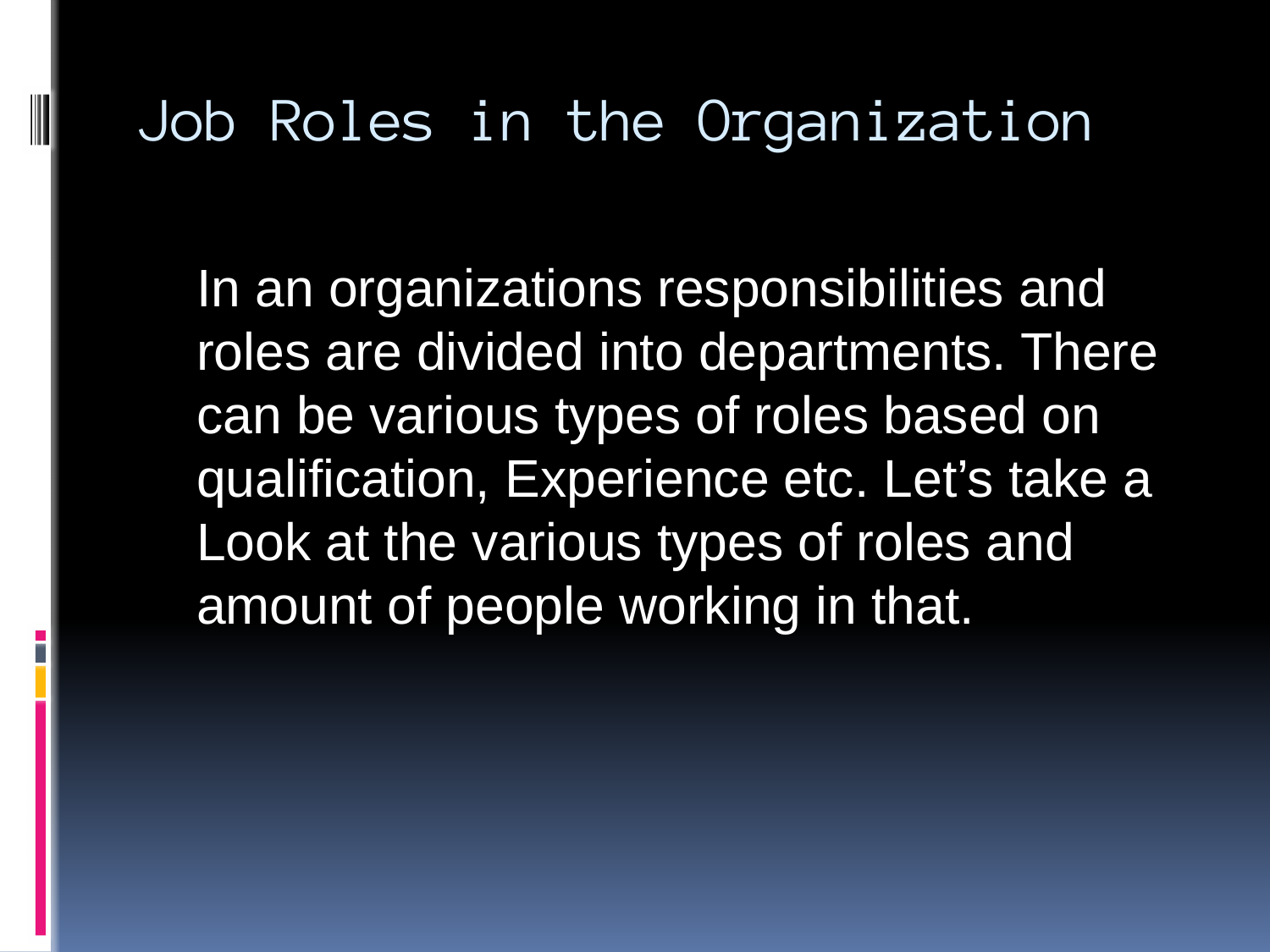

# Job Roles in the Organization
	In an organizations responsibilities and roles are divided into departments. There can be various types of roles based on qualification, Experience etc. Let’s take a Look at the various types of roles and amount of people working in that.